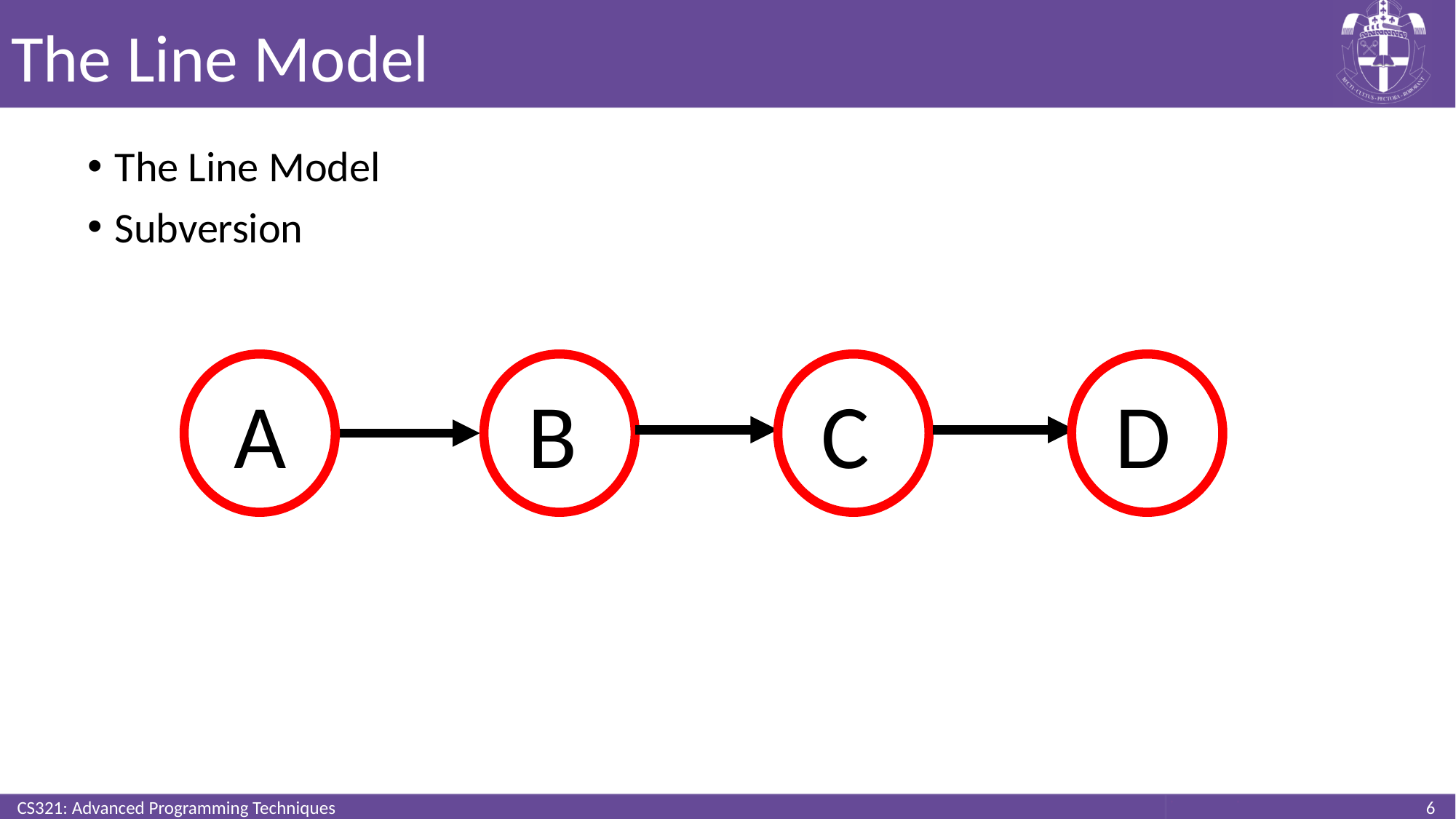

# The Line Model
The Line Model
Subversion

C
D
A
B
CS321: Advanced Programming Techniques
6